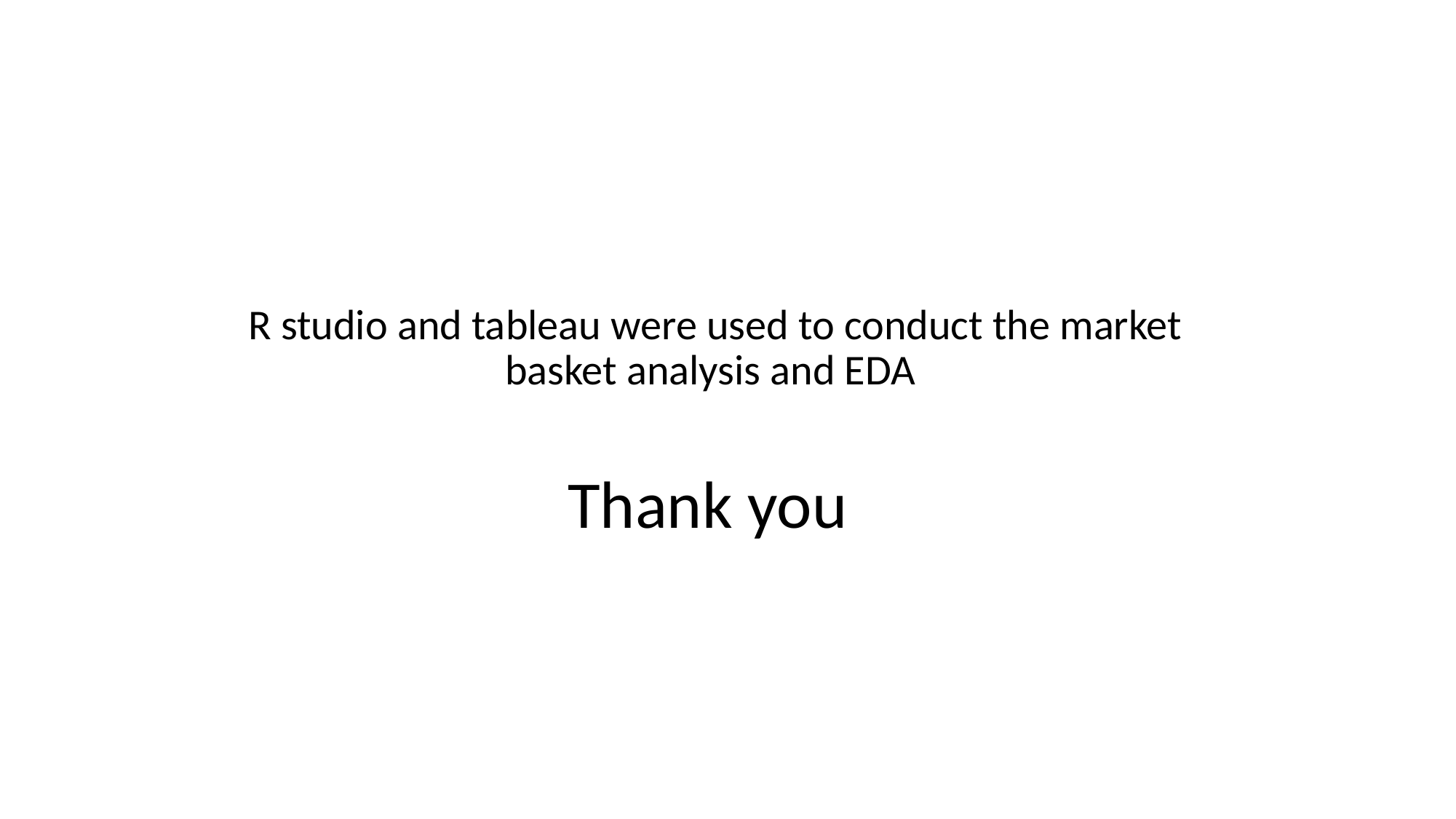

R studio and tableau were used to conduct the market basket analysis and EDA

Thank you